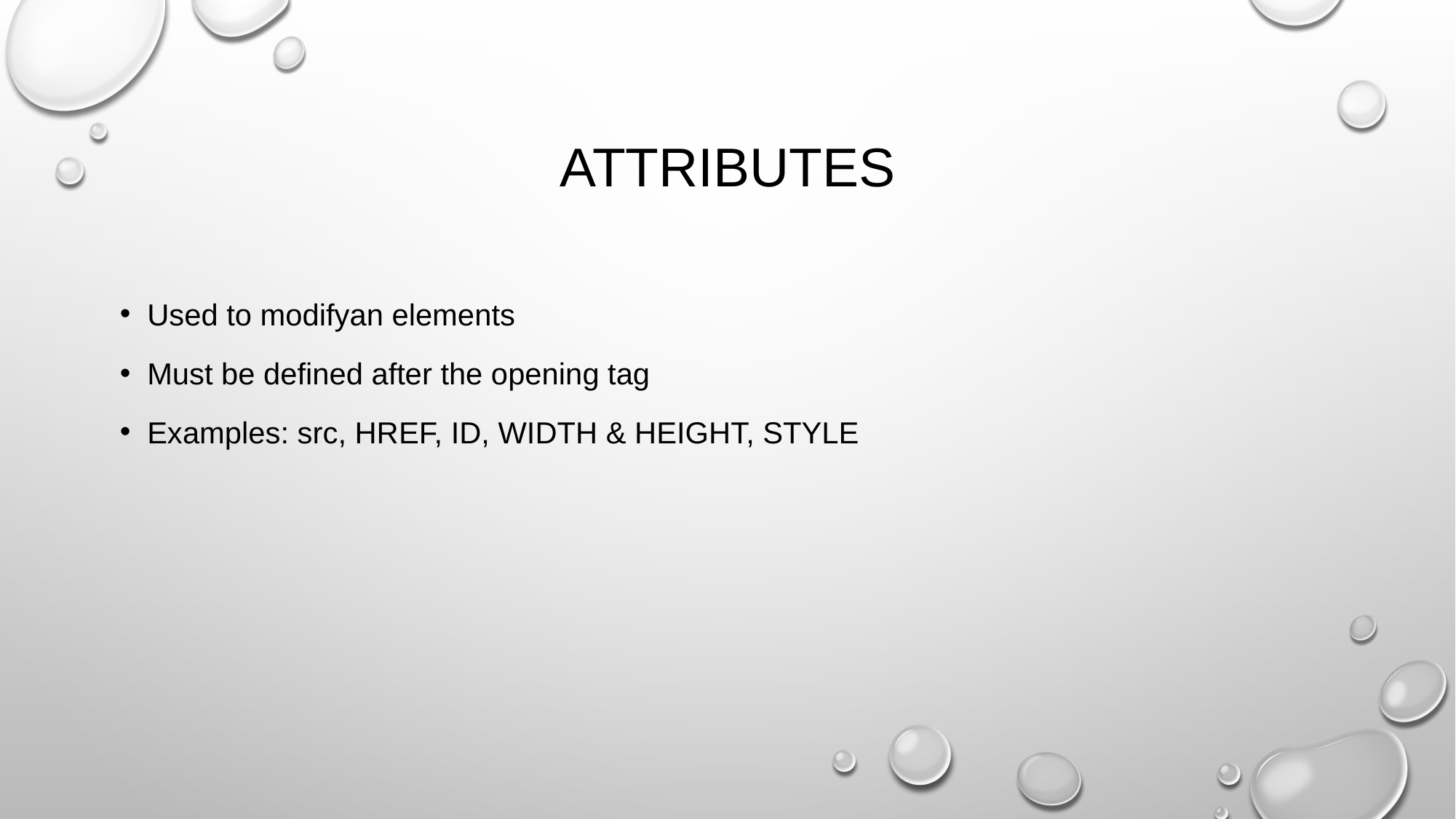

# ATTRIBUTES
Used to modifyan elements
Must be defined after the opening tag
Examples: src, HREF, ID, WIDTH & HEIGHT, STYLE